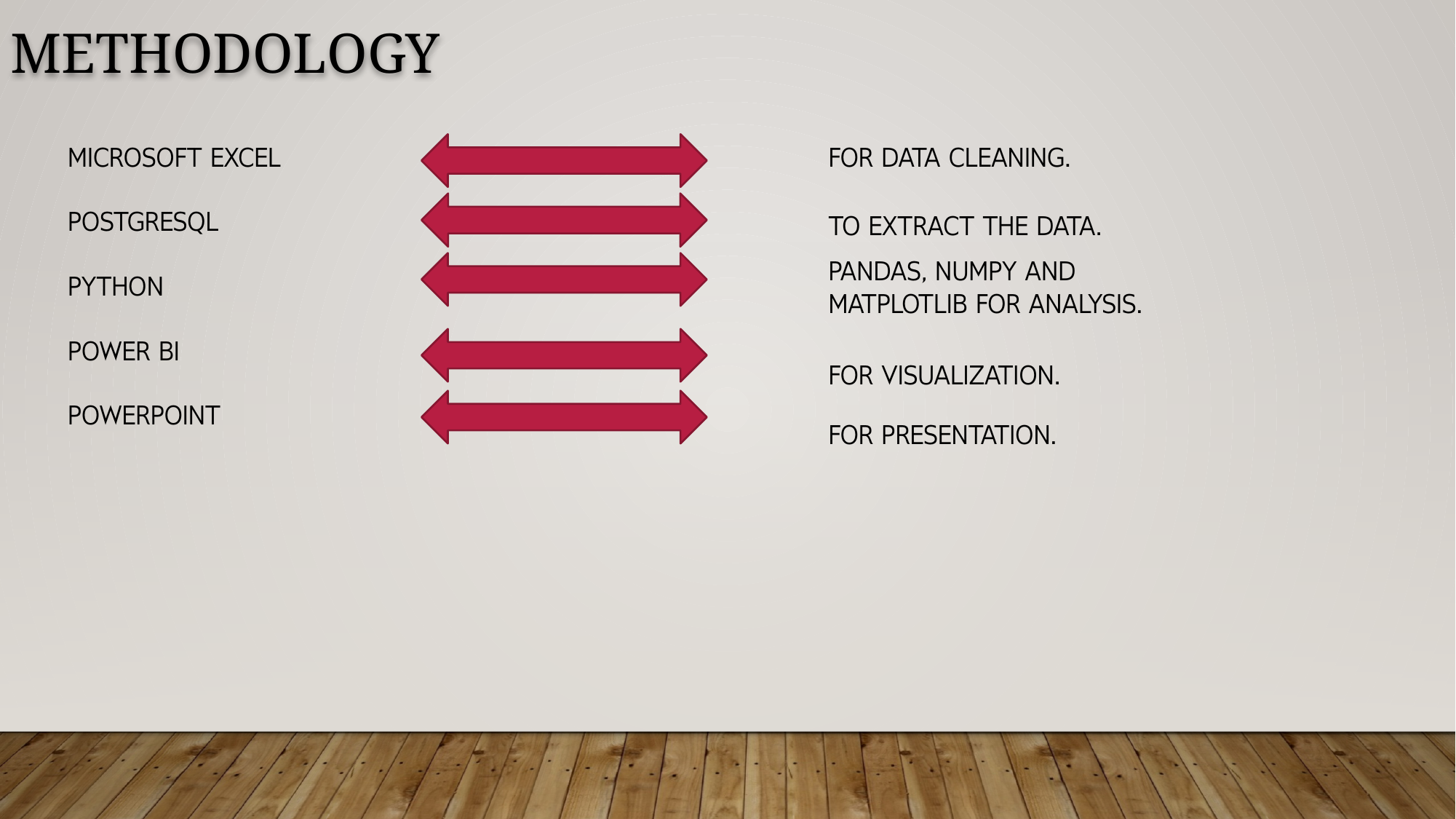

METHODOLOGY
MICROSOFT EXCEL
POSTGRESQL
PYTHON
POWER BI
POWERPOINT

FOR DATA CLEANING.

TO EXTRACT THE DATA.
PANDAS, NUMPY AND MATPLOTLIB FOR ANALYSIS.

FOR VISUALIZATION.

FOR PRESENTATION.